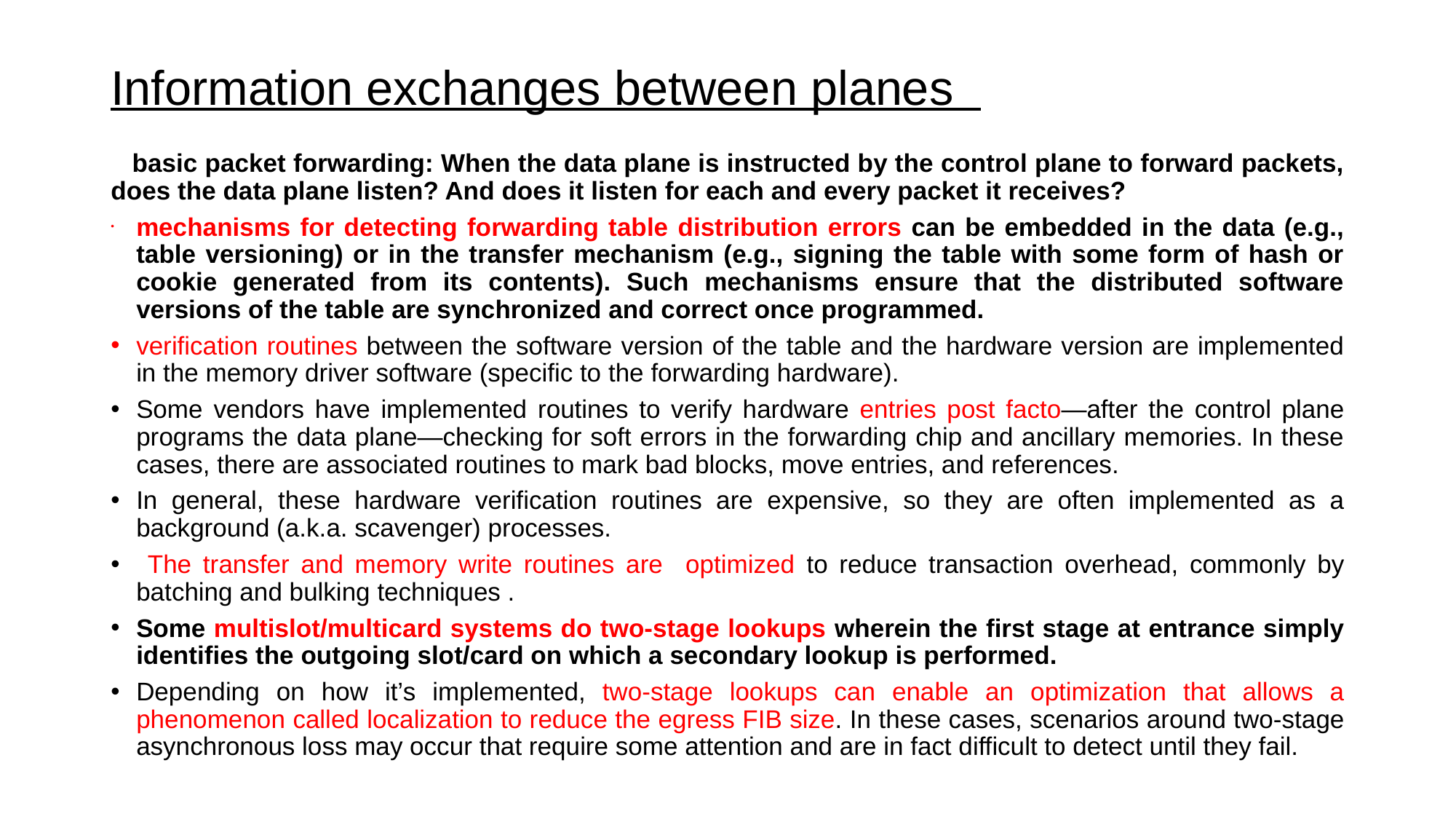

# Information exchanges between planes
    basic packet forwarding: When the data plane is instructed by the control plane to forward packets, does the data plane listen? And does it listen for each and every packet it receives?
mechanisms for detecting forwarding table distribution errors can be embedded in the data (e.g., table versioning) or in the transfer mechanism (e.g., signing the table with some form of hash or cookie generated from its contents). Such mechanisms ensure that the distributed software versions of the table are synchronized and correct once programmed.
verification routines between the software version of the table and the hardware version are implemented in the memory driver software (specific to the forwarding hardware).
Some vendors have implemented routines to verify hardware entries post facto—after the control plane programs the data plane—checking for soft errors in the forwarding chip and ancillary memories. In these cases, there are associated routines to mark bad blocks, move entries, and references.
In general, these hardware verification routines are expensive, so they are often implemented as a background (a.k.a. scavenger) processes.
 The transfer and memory write routines are  optimized to reduce transaction overhead, commonly by batching and bulking techniques .
Some multislot/multicard systems do two-stage lookups wherein the first stage at entrance simply identifies the outgoing slot/card on which a secondary lookup is performed.
Depending on how it’s implemented, two-stage lookups can enable an optimization that allows a phenomenon called localization to reduce the egress FIB size. In these cases, scenarios around two-stage asynchronous loss may occur that require some attention and are in fact difficult to detect until they fail.